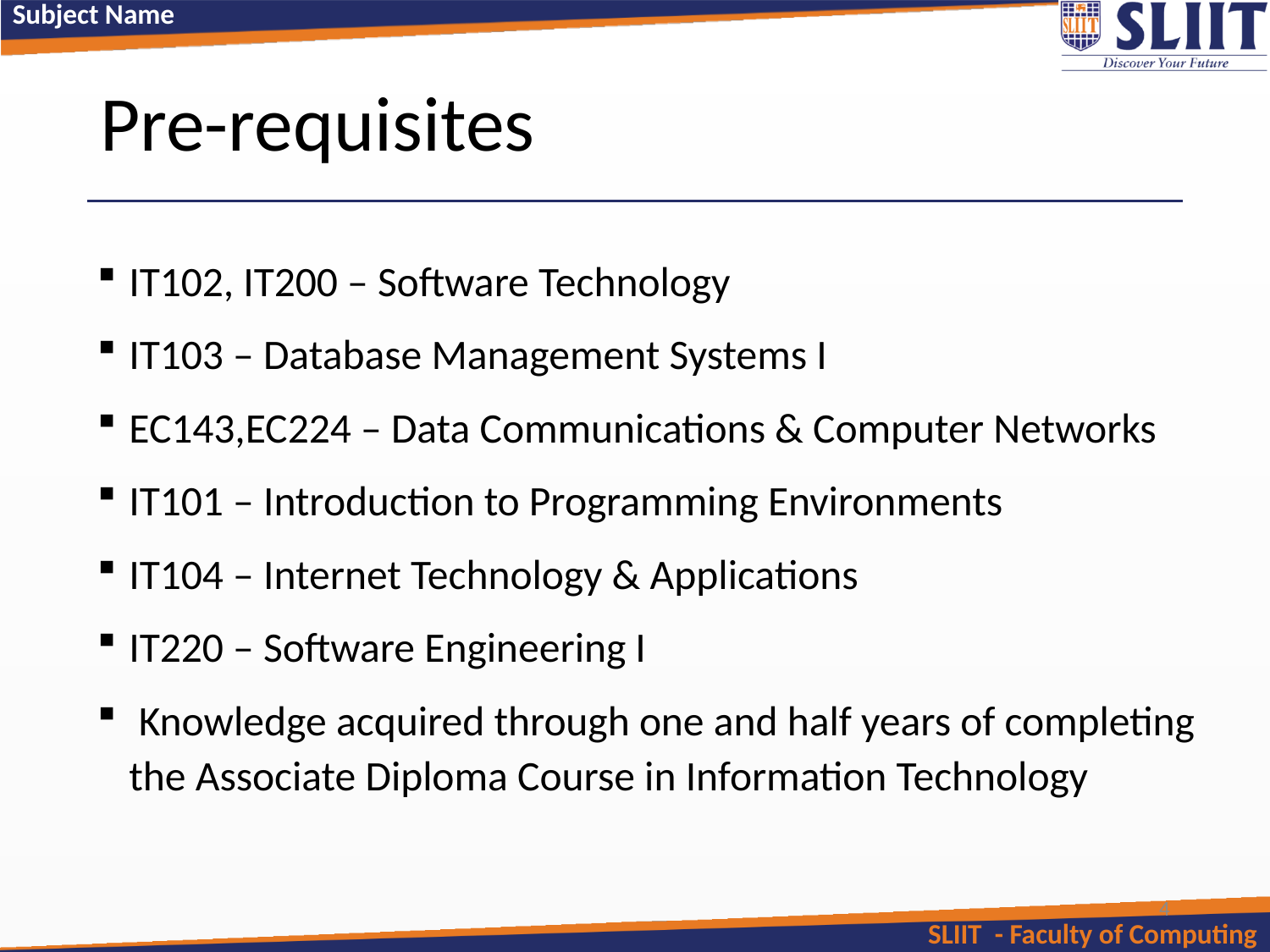

# Pre-requisites
IT102, IT200 – Software Technology
IT103 – Database Management Systems I
EC143,EC224 – Data Communications & Computer Networks
IT101 – Introduction to Programming Environments
IT104 – Internet Technology & Applications
IT220 – Software Engineering I
 Knowledge acquired through one and half years of completing the Associate Diploma Course in Information Technology

4